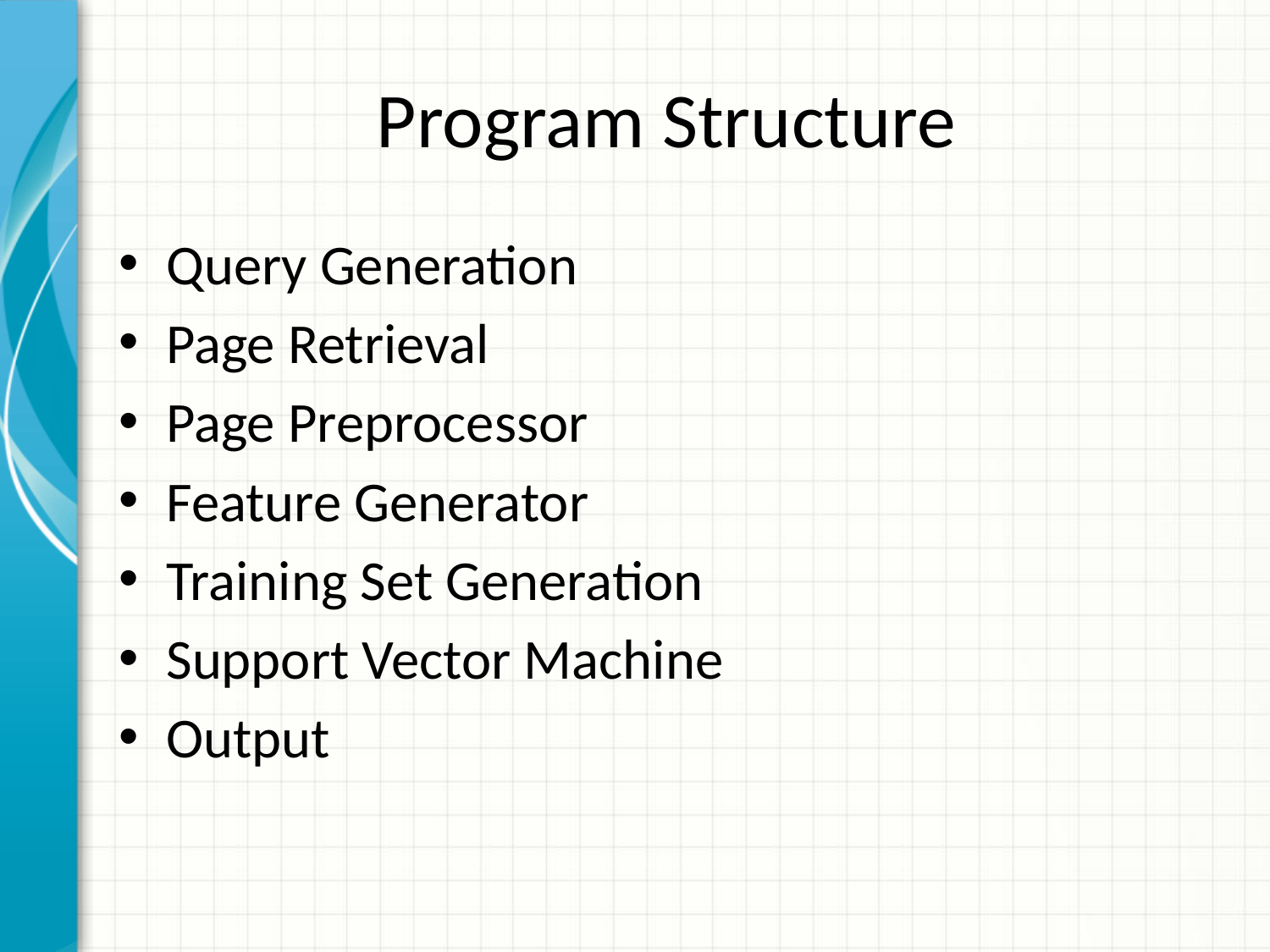

# Program Structure
Query Generation
Page Retrieval
Page Preprocessor
Feature Generator
Training Set Generation
Support Vector Machine
Output